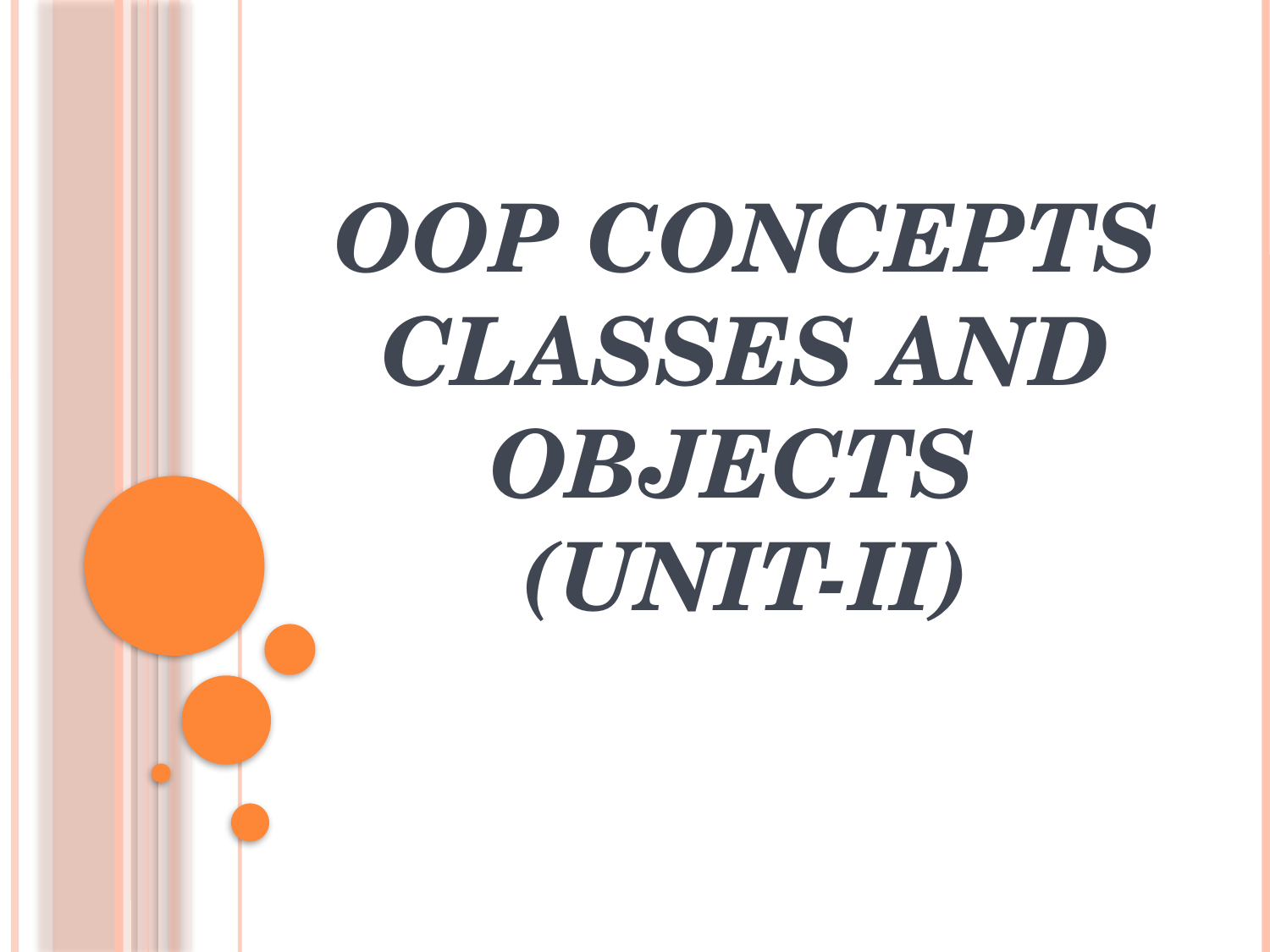

# OOP Concepts Classes and Objects (UNIT-II)